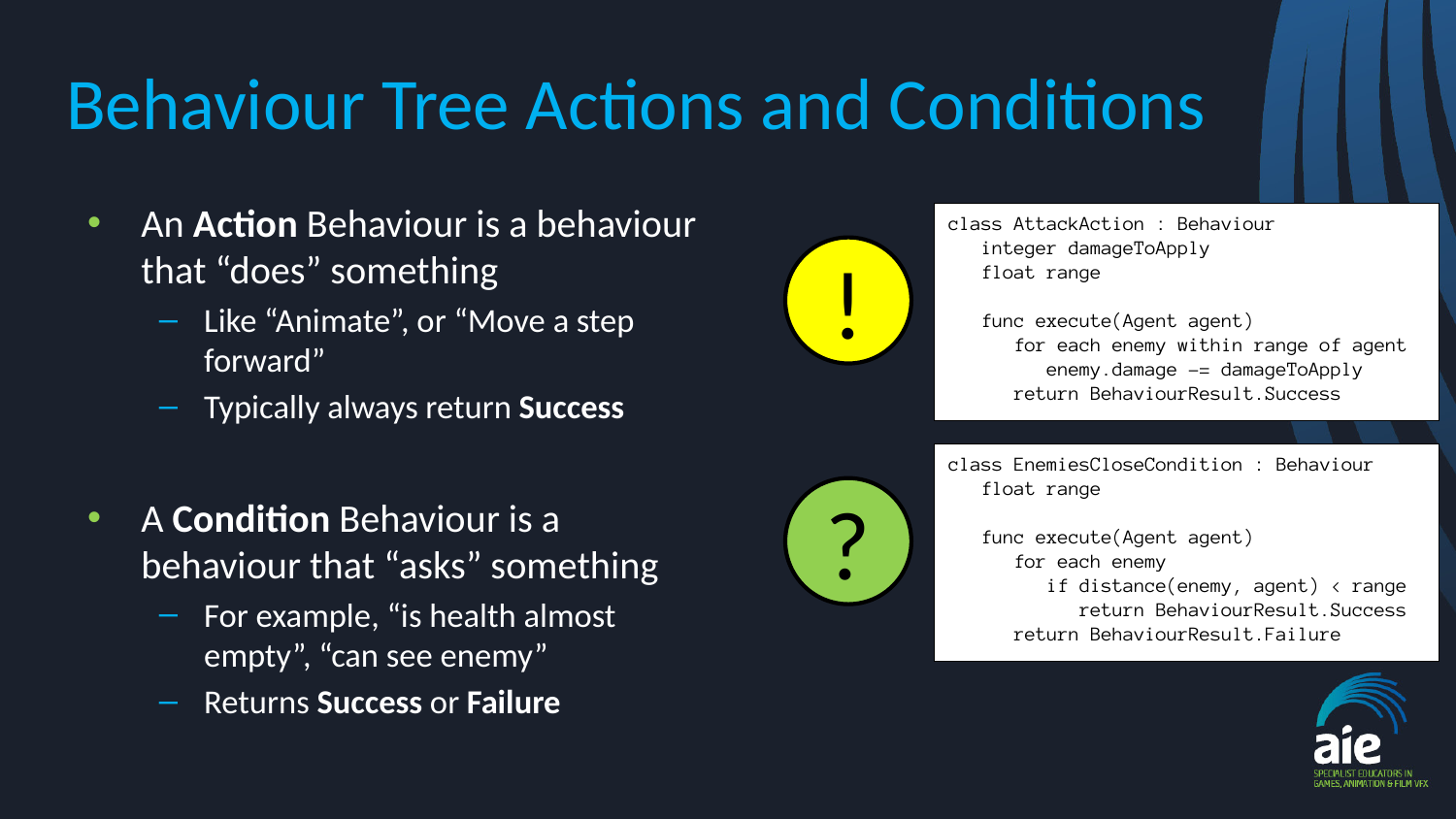

# Behaviour Tree Actions and Conditions
An Action Behaviour is a behaviour that “does” something
Like “Animate”, or “Move a step forward”
Typically always return Success

A Condition Behaviour is a behaviour that “asks” something
For example, “is health almost empty”, “can see enemy”
Returns Success or Failure
class AttackAction : Behaviour
   integer damageToApply
   float range

   func execute(Agent agent)
      for each enemy within range of agent
         enemy.damage -= damageToApply
      return BehaviourResult.Success
!
class EnemiesCloseCondition : Behaviour
   float range

   func execute(Agent agent)
      for each enemy
         if distance(enemy, agent) < range
            return BehaviourResult.Success
      return BehaviourResult.Failure

?